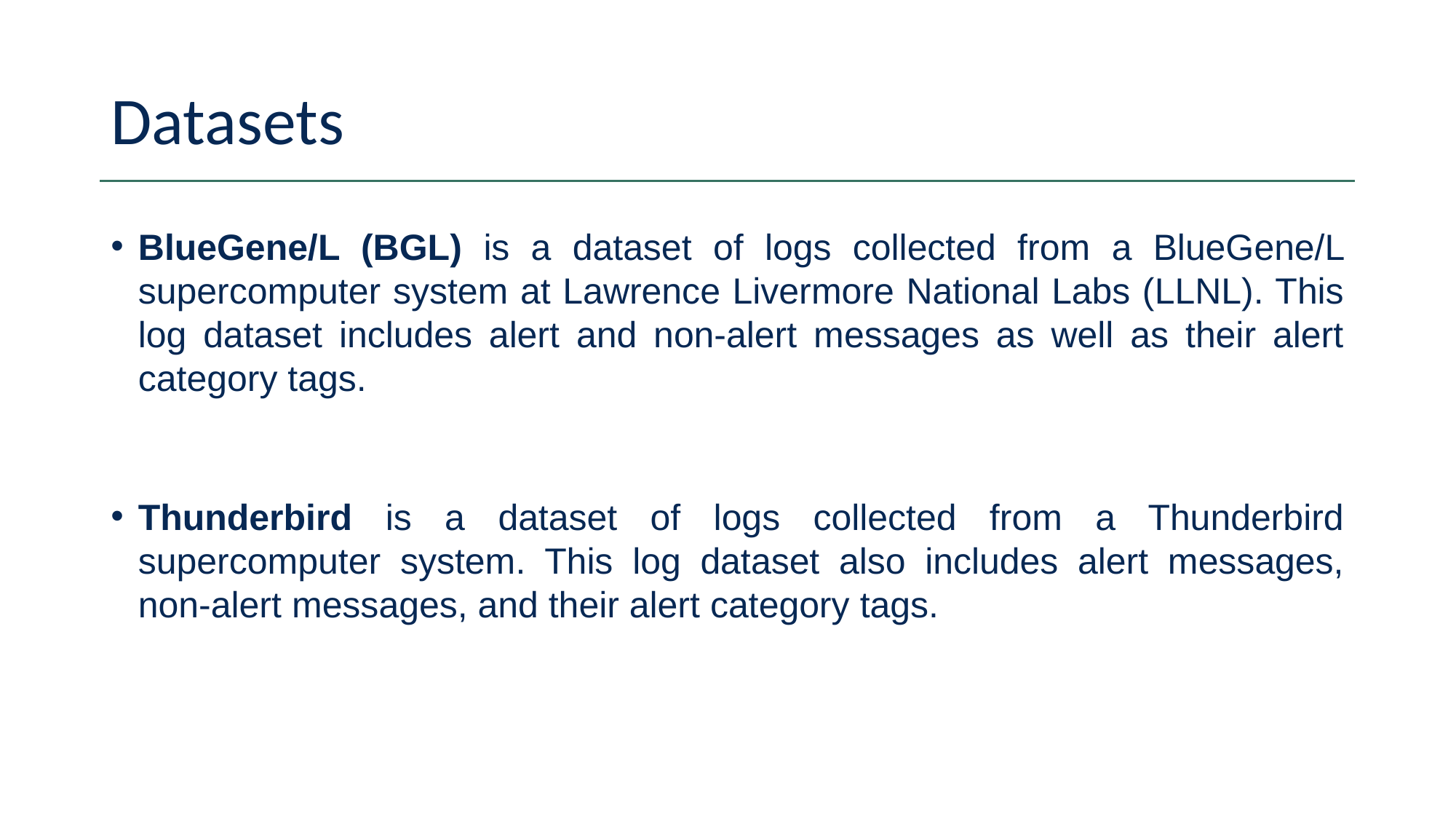

# Datasets
BlueGene/L (BGL) is a dataset of logs collected from a BlueGene/L supercomputer system at Lawrence Livermore National Labs (LLNL). This log dataset includes alert and non-alert messages as well as their alert category tags.

Thunderbird is a dataset of logs collected from a Thunderbird supercomputer system. This log dataset also includes alert messages, non-alert messages, and their alert category tags.